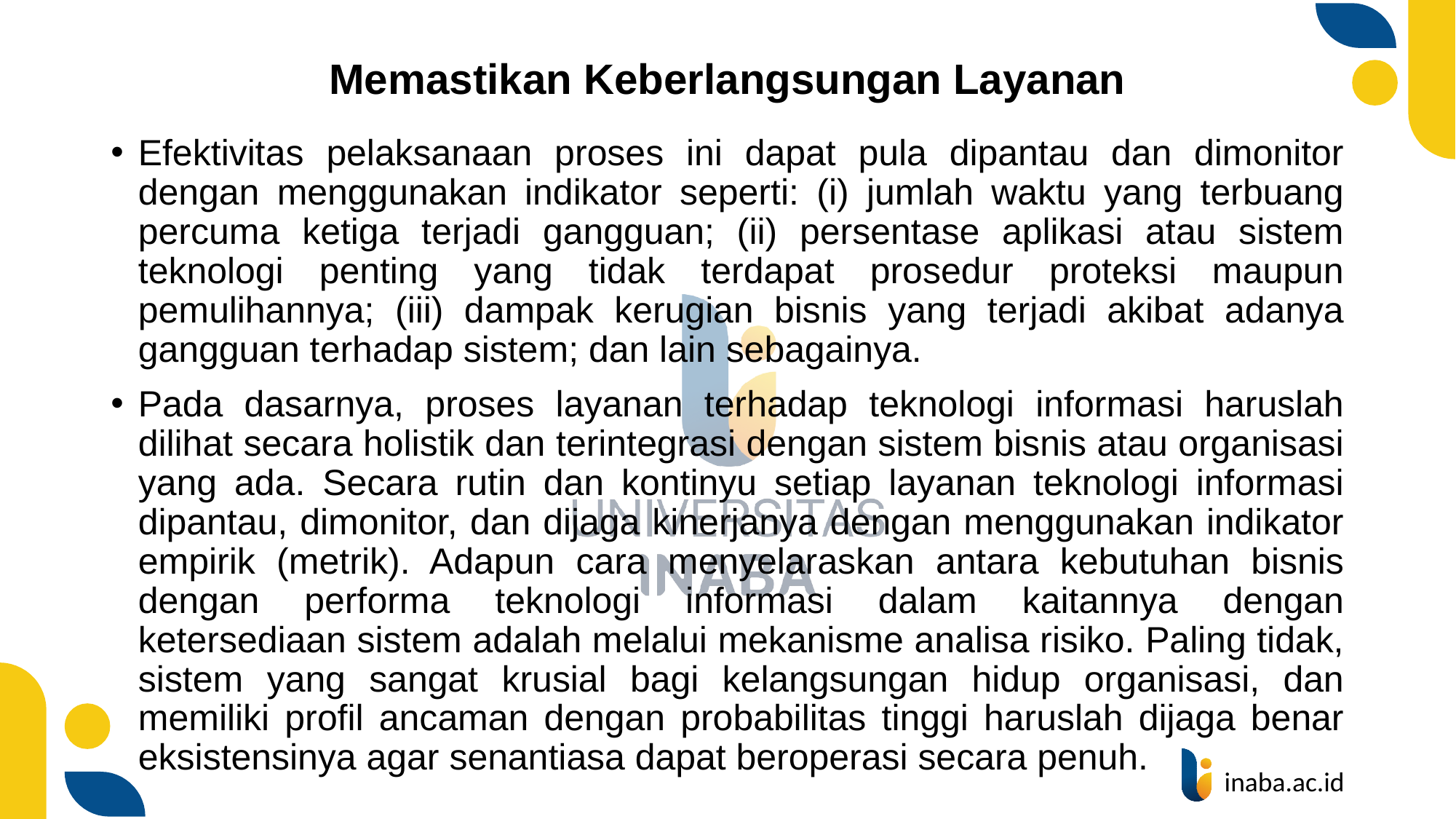

# Memastikan Keberlangsungan Layanan
Efektivitas pelaksanaan proses ini dapat pula dipantau dan dimonitor dengan menggunakan indikator seperti: (i) jumlah waktu yang terbuang percuma ketiga terjadi gangguan; (ii) persentase aplikasi atau sistem teknologi penting yang tidak terdapat prosedur proteksi maupun pemulihannya; (iii) dampak kerugian bisnis yang terjadi akibat adanya gangguan terhadap sistem; dan lain sebagainya.
Pada dasarnya, proses layanan terhadap teknologi informasi haruslah dilihat secara holistik dan terintegrasi dengan sistem bisnis atau organisasi yang ada. Secara rutin dan kontinyu setiap layanan teknologi informasi dipantau, dimonitor, dan dijaga kinerjanya dengan menggunakan indikator empirik (metrik). Adapun cara menyelaraskan antara kebutuhan bisnis dengan performa teknologi informasi dalam kaitannya dengan ketersediaan sistem adalah melalui mekanisme analisa risiko. Paling tidak, sistem yang sangat krusial bagi kelangsungan hidup organisasi, dan memiliki profil ancaman dengan probabilitas tinggi haruslah dijaga benar eksistensinya agar senantiasa dapat beroperasi secara penuh.